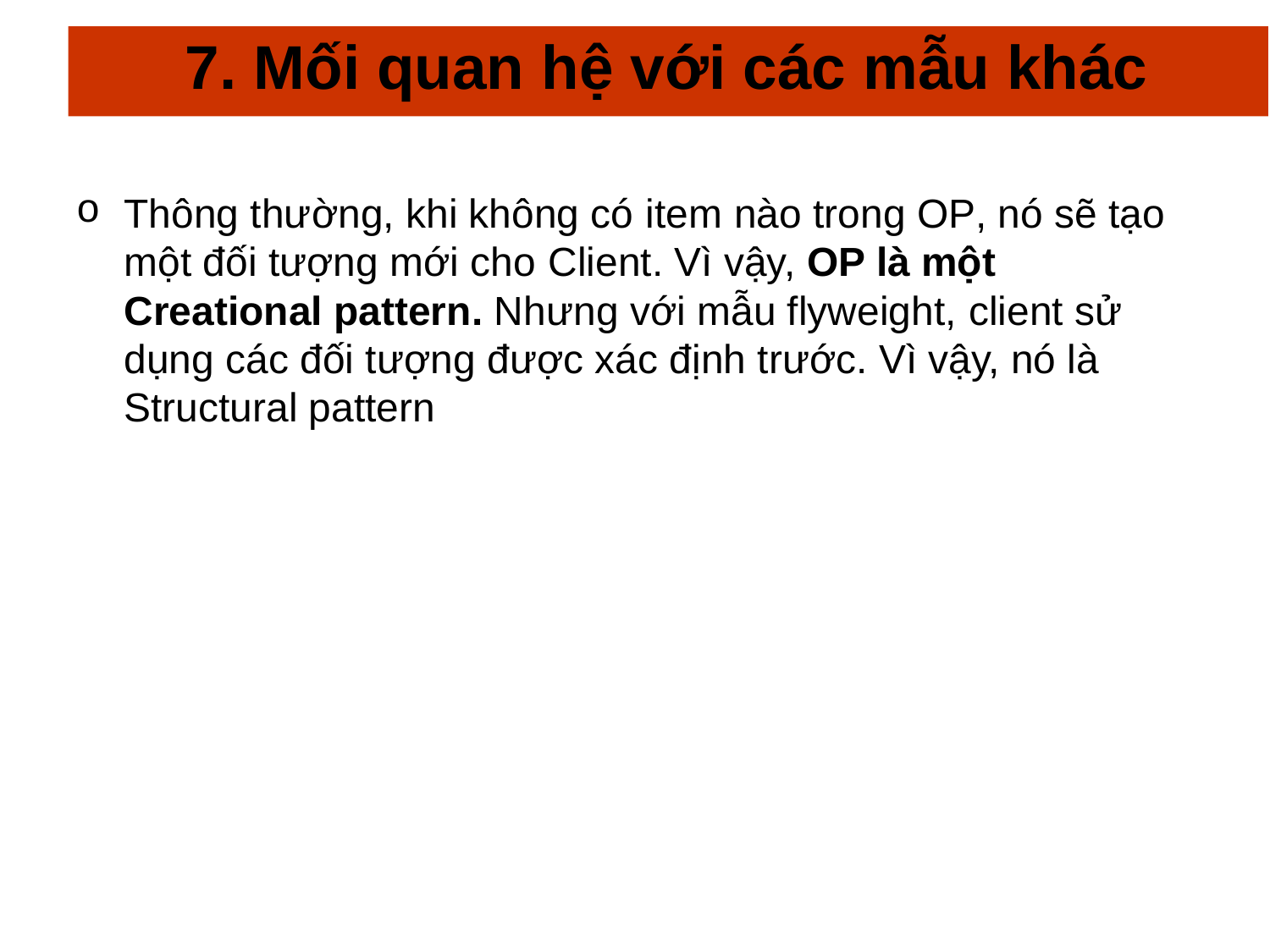

# 7. Mối quan hệ với các mẫu khác
Thông thường, khi không có item nào trong OP, nó sẽ tạo một đối tượng mới cho Client. Vì vậy, OP là một Creational pattern. Nhưng với mẫu flyweight, client sử dụng các đối tượng được xác định trước. Vì vậy, nó là Structural pattern